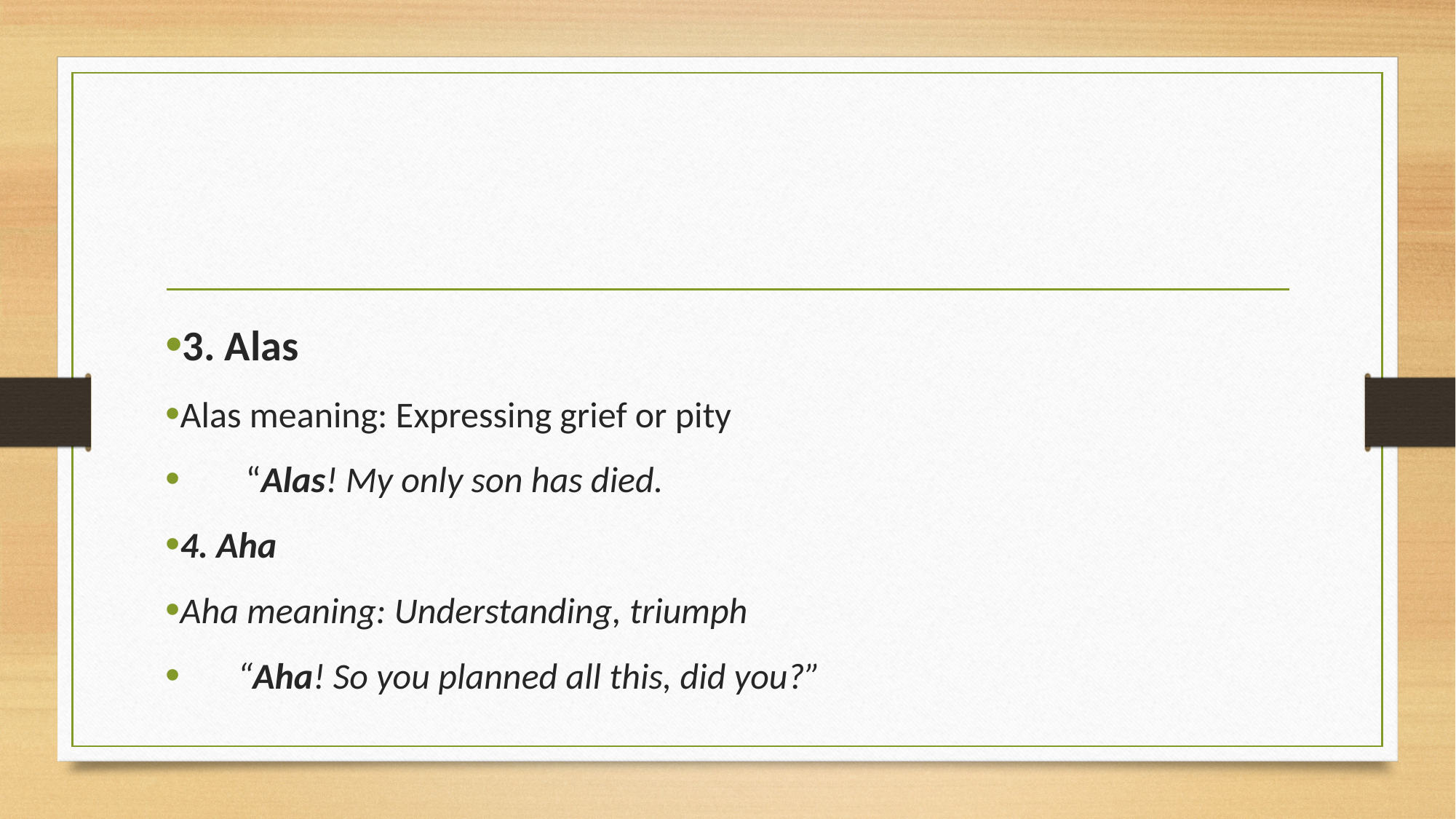

#
3. Alas
Alas meaning: Expressing grief or pity
        “Alas! My only son has died.
4. Aha
Aha meaning: Understanding, triumph
       “Aha! So you planned all this, did you?”